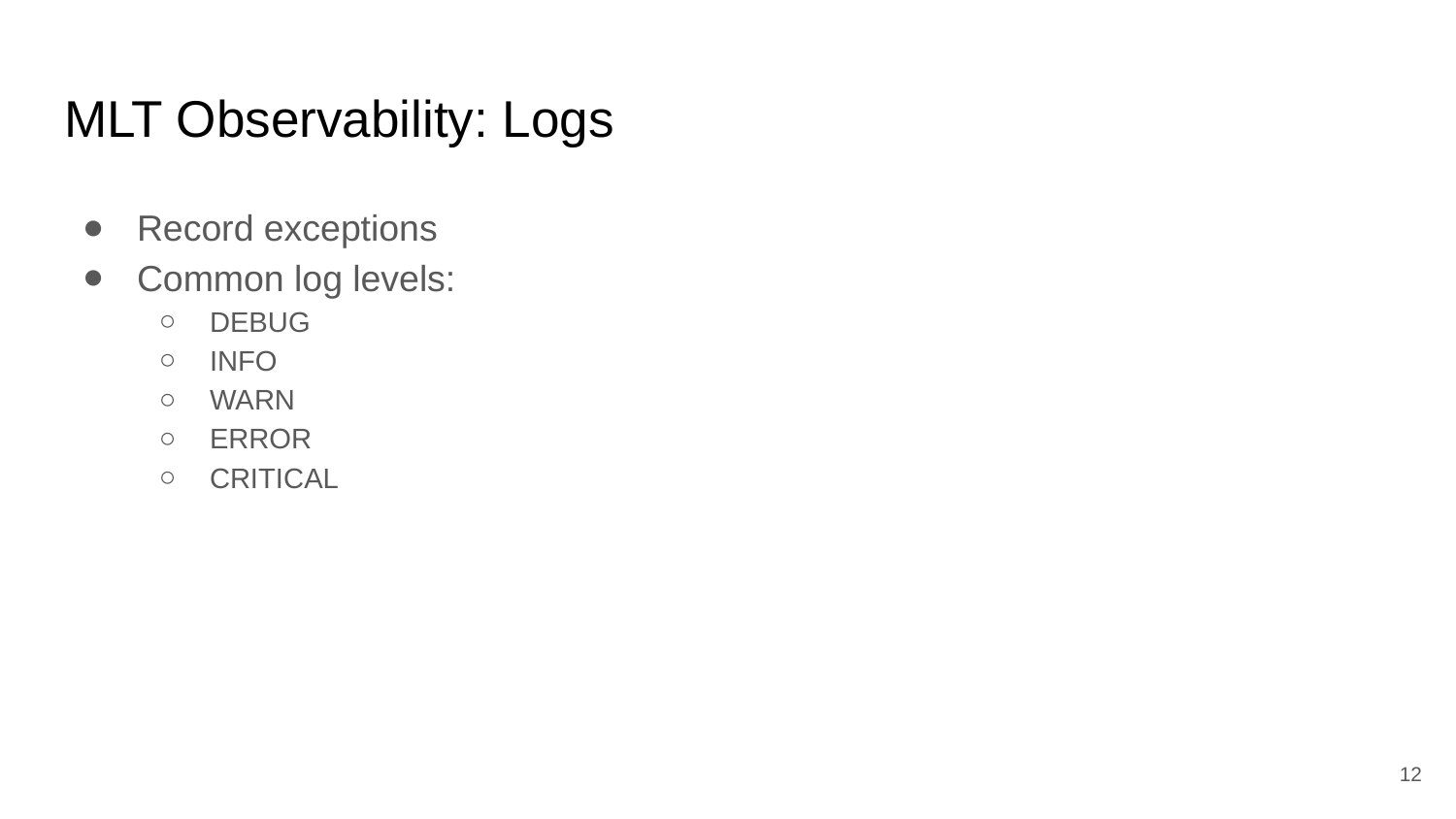

# MLT Observability: Logs
Record exceptions
Common log levels:
DEBUG
INFO
WARN
ERROR
CRITICAL
12